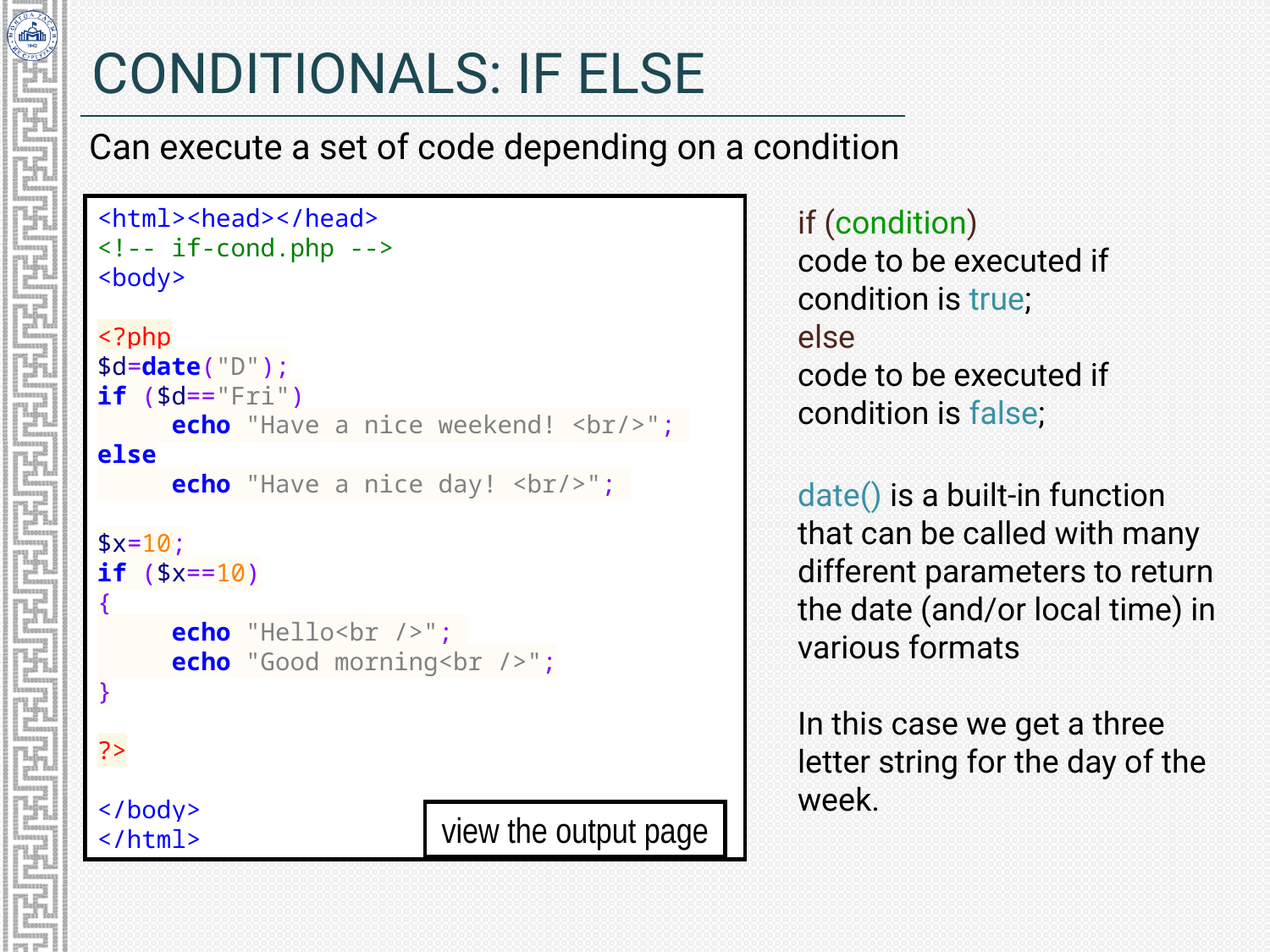

# Conditionals: if else
Can execute a set of code depending on a condition
<html><head></head>
<!-- if-cond.php -->
<body>

<?php
$d=date("D");
if ($d=="Fri")
     echo "Have a nice weekend! <br/>";
else
     echo "Have a nice day! <br/>";

$x=10;
if ($x==10)
{
     echo "Hello<br />";
     echo "Good morning<br />";
}

?>

</body>
</html>
if (condition)
code to be executed if condition is true;
else
code to be executed if condition is false;
date() is a built-in function that can be called with many different parameters to return the date (and/or local time) in various formats

In this case we get a three letter string for the day of the week.
view the output page